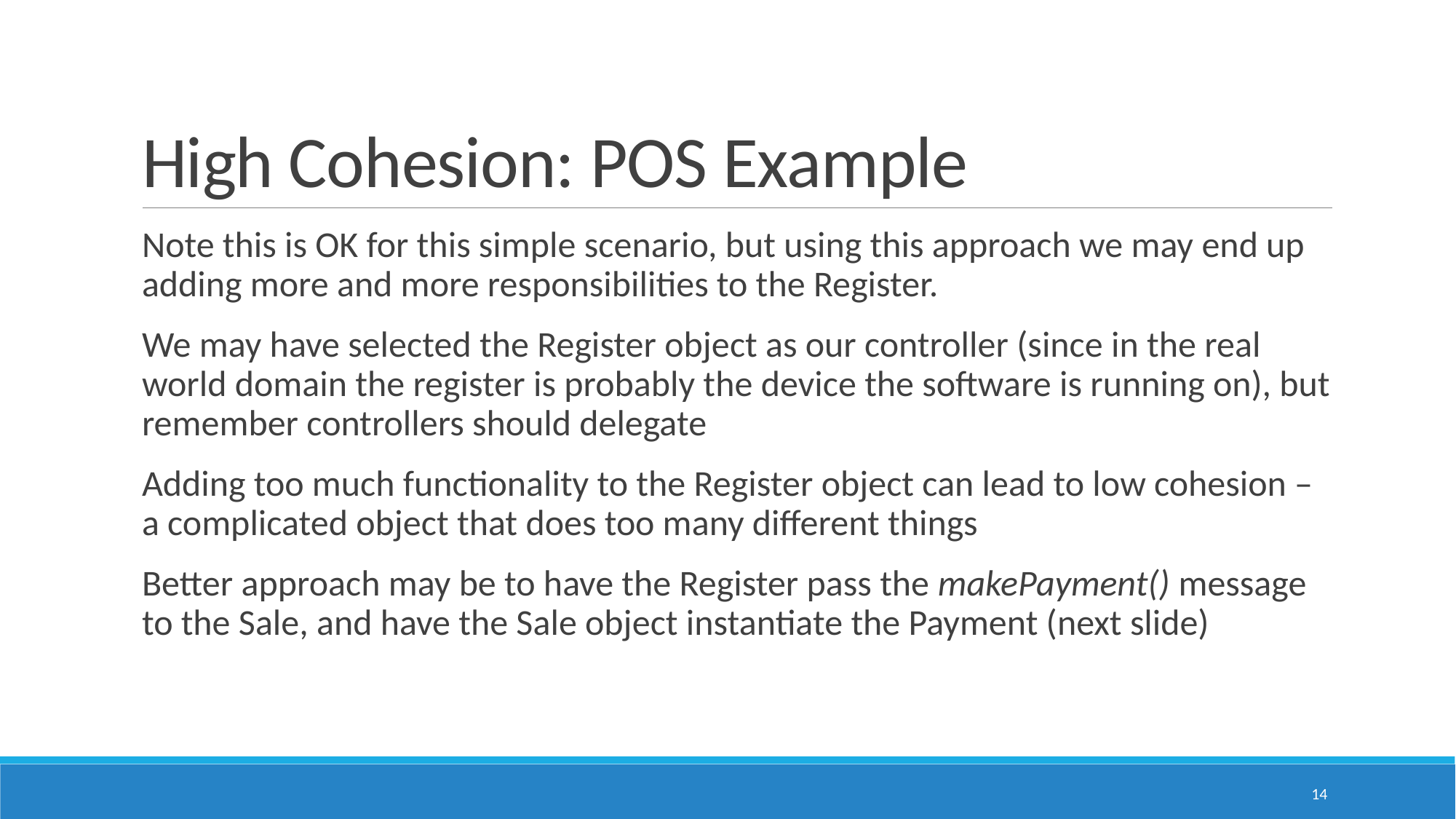

# High Cohesion: POS Example
Note this is OK for this simple scenario, but using this approach we may end up adding more and more responsibilities to the Register.
We may have selected the Register object as our controller (since in the real world domain the register is probably the device the software is running on), but remember controllers should delegate
Adding too much functionality to the Register object can lead to low cohesion – a complicated object that does too many different things
Better approach may be to have the Register pass the makePayment() message to the Sale, and have the Sale object instantiate the Payment (next slide)
14